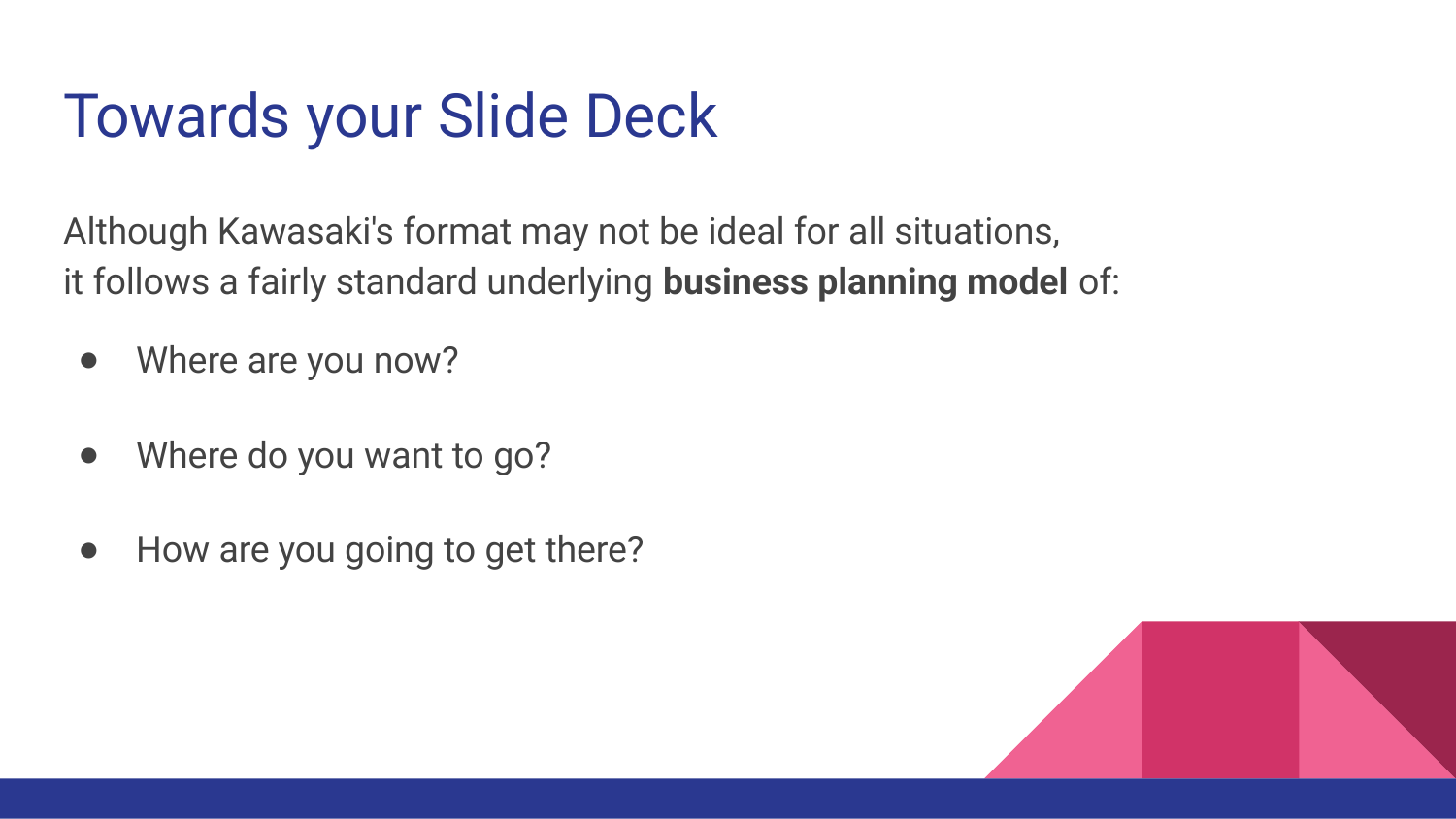

# Towards your Slide Deck
Although Kawasaki's format may not be ideal for all situations,
it follows a fairly standard underlying business planning model of:

Where are you now?

Where do you want to go?

How are you going to get there?